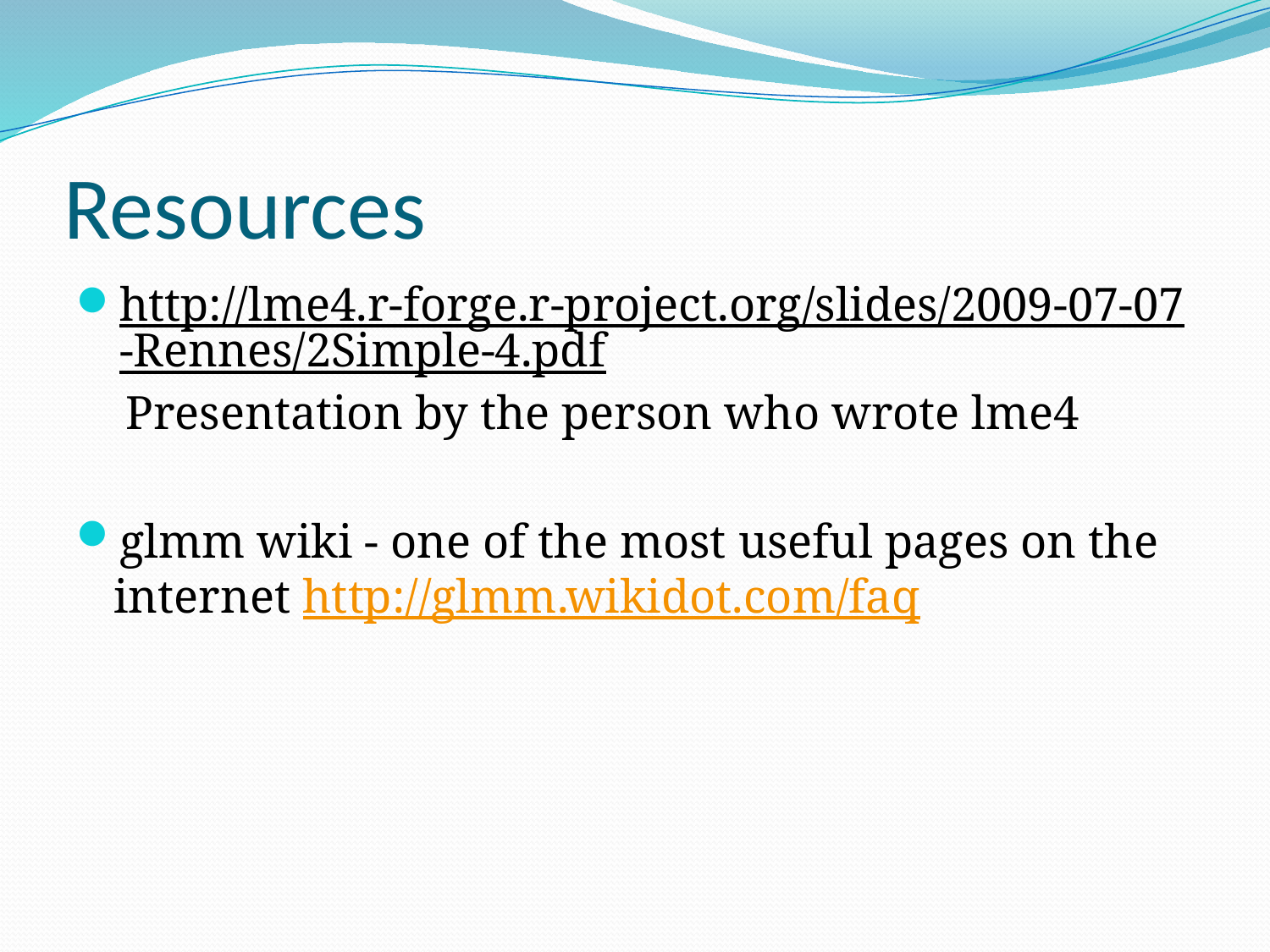

# Resources
http://lme4.r-forge.r-project.org/slides/2009-07-07-Rennes/2Simple-4.pdf Presentation by the person who wrote lme4

glmm wiki - one of the most useful pages on the internet http://glmm.wikidot.com/faq